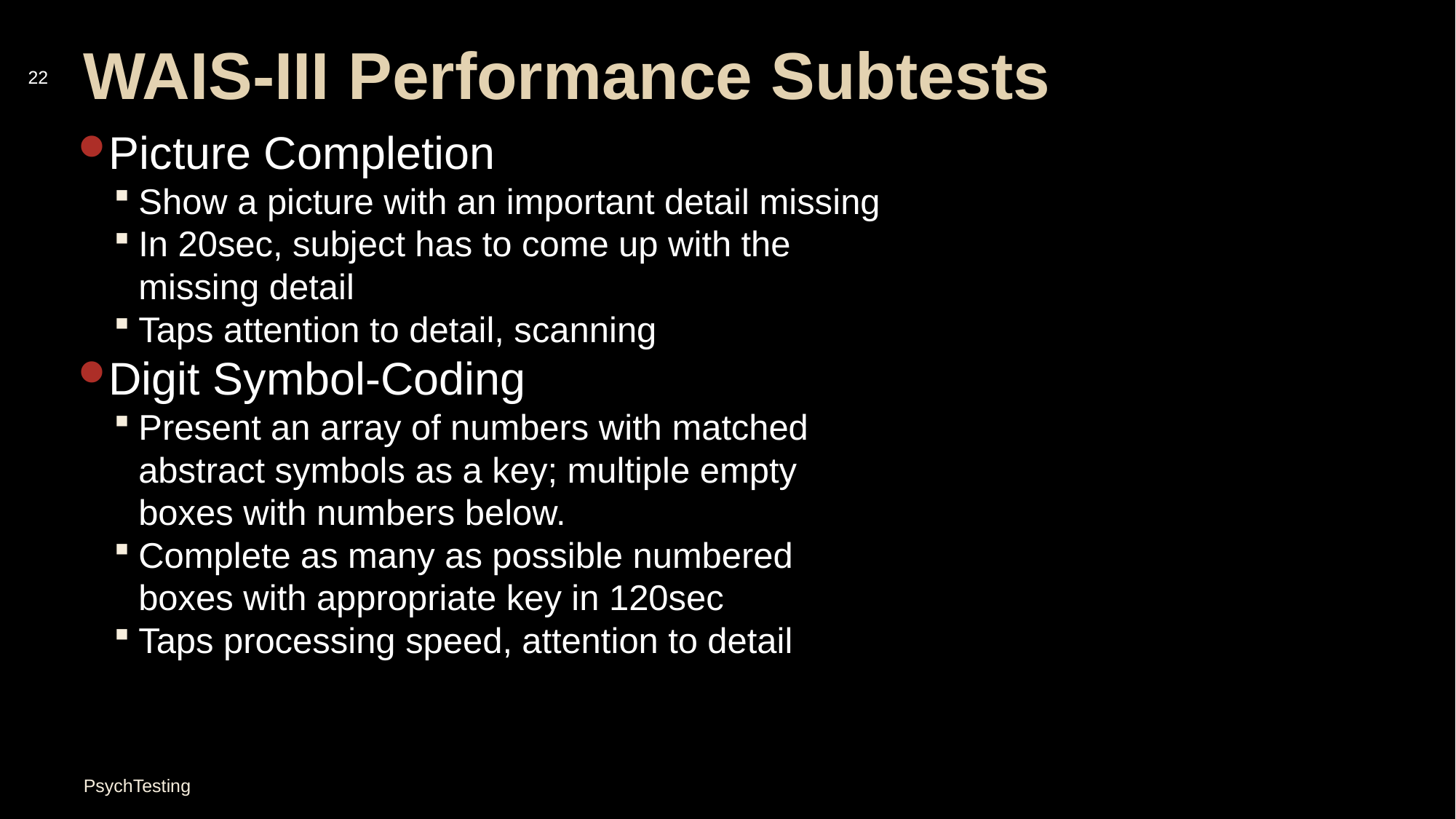

# WAIS-III Performance Subtests
22
Picture Completion
Show a picture with an important detail missing
In 20sec, subject has to come up with the missing detail
Taps attention to detail, scanning
Digit Symbol-Coding
Present an array of numbers with matched abstract symbols as a key; multiple empty boxes with numbers below.
Complete as many as possible numbered boxes with appropriate key in 120sec
Taps processing speed, attention to detail
PsychTesting